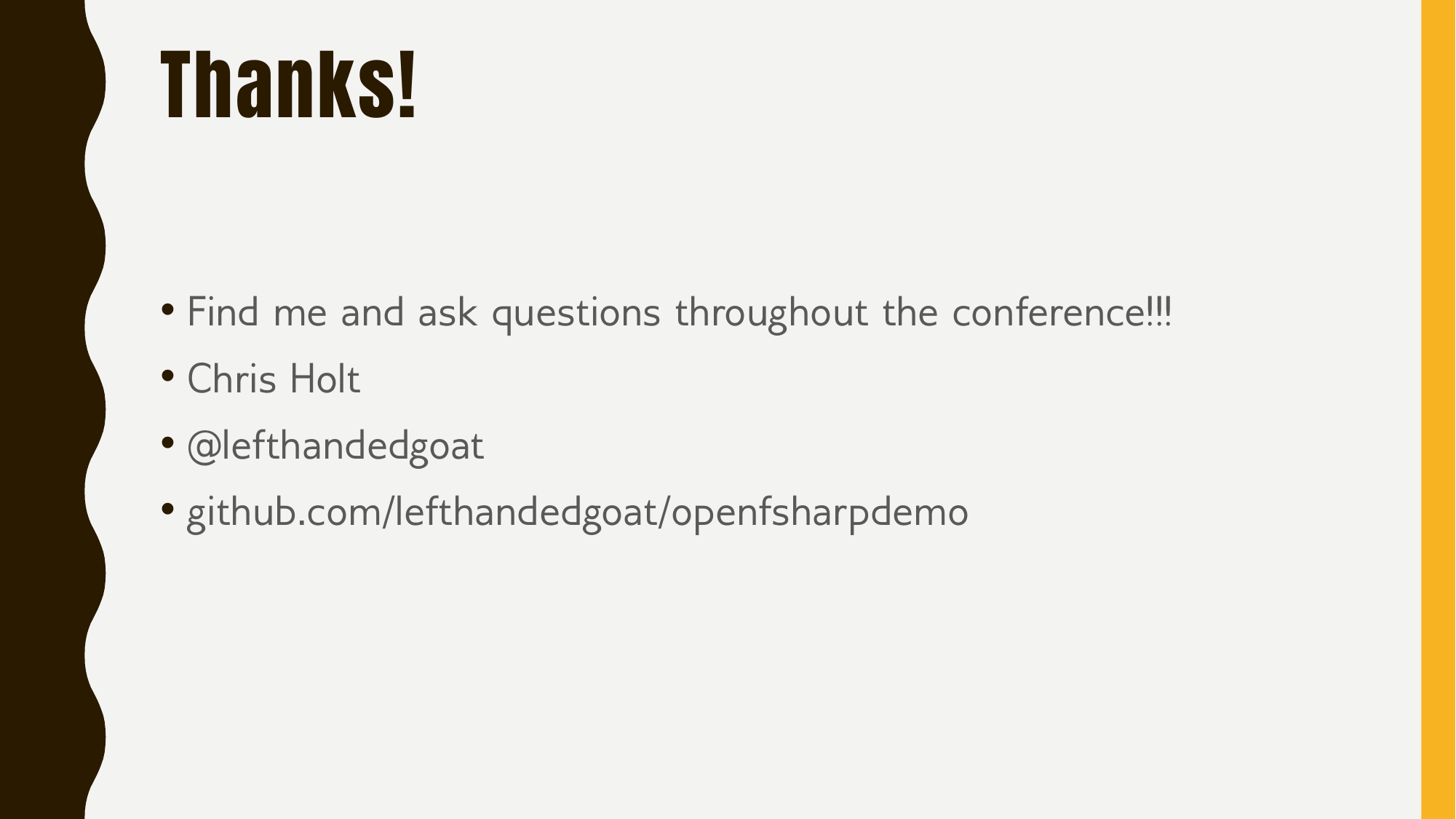

# Thanks!
Find me and ask questions throughout the conference!!!
Chris Holt
@lefthandedgoat
github.com/lefthandedgoat/openfsharpdemo